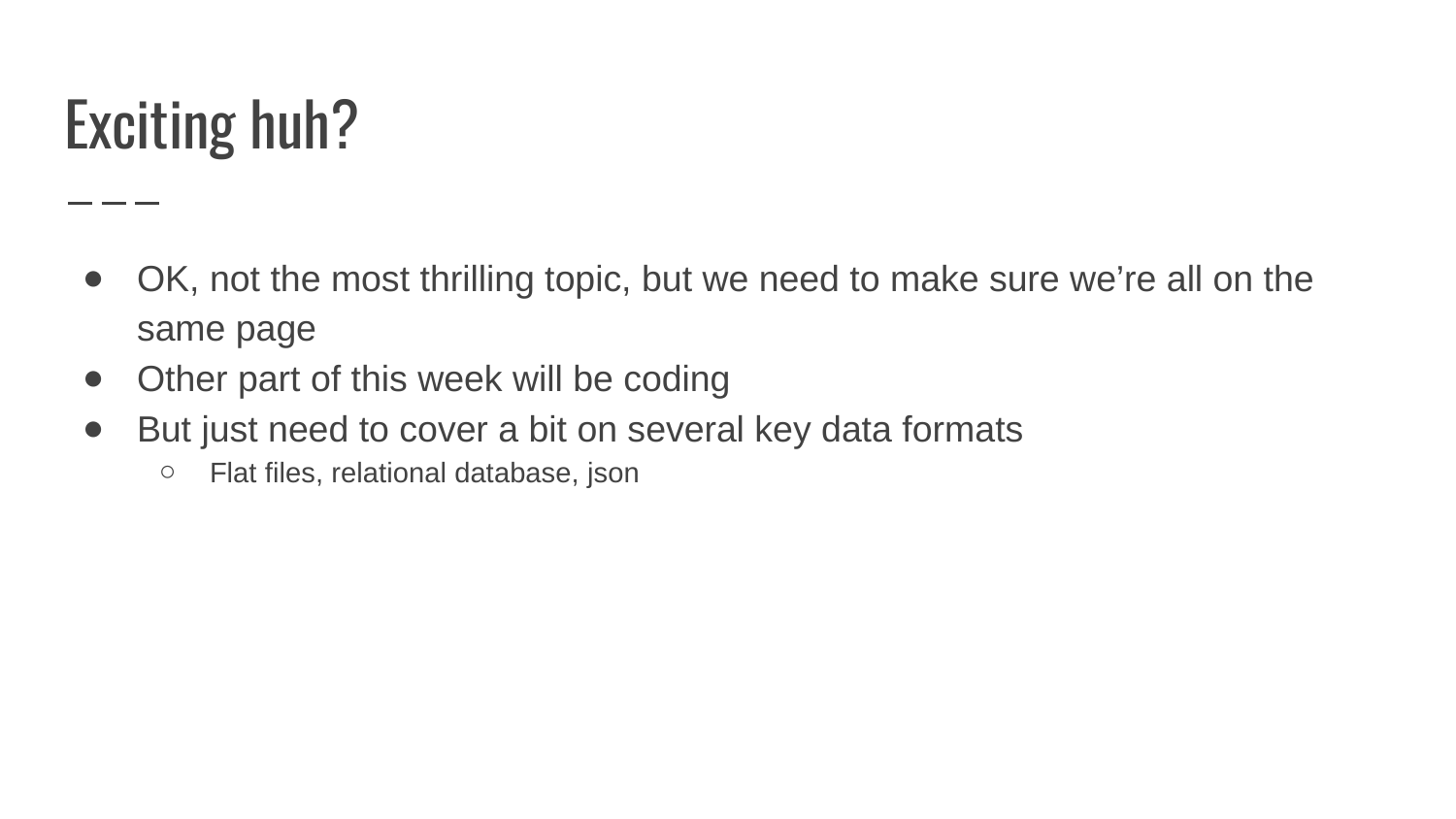

# Exciting huh?
OK, not the most thrilling topic, but we need to make sure we’re all on the same page
Other part of this week will be coding
But just need to cover a bit on several key data formats
Flat files, relational database, json